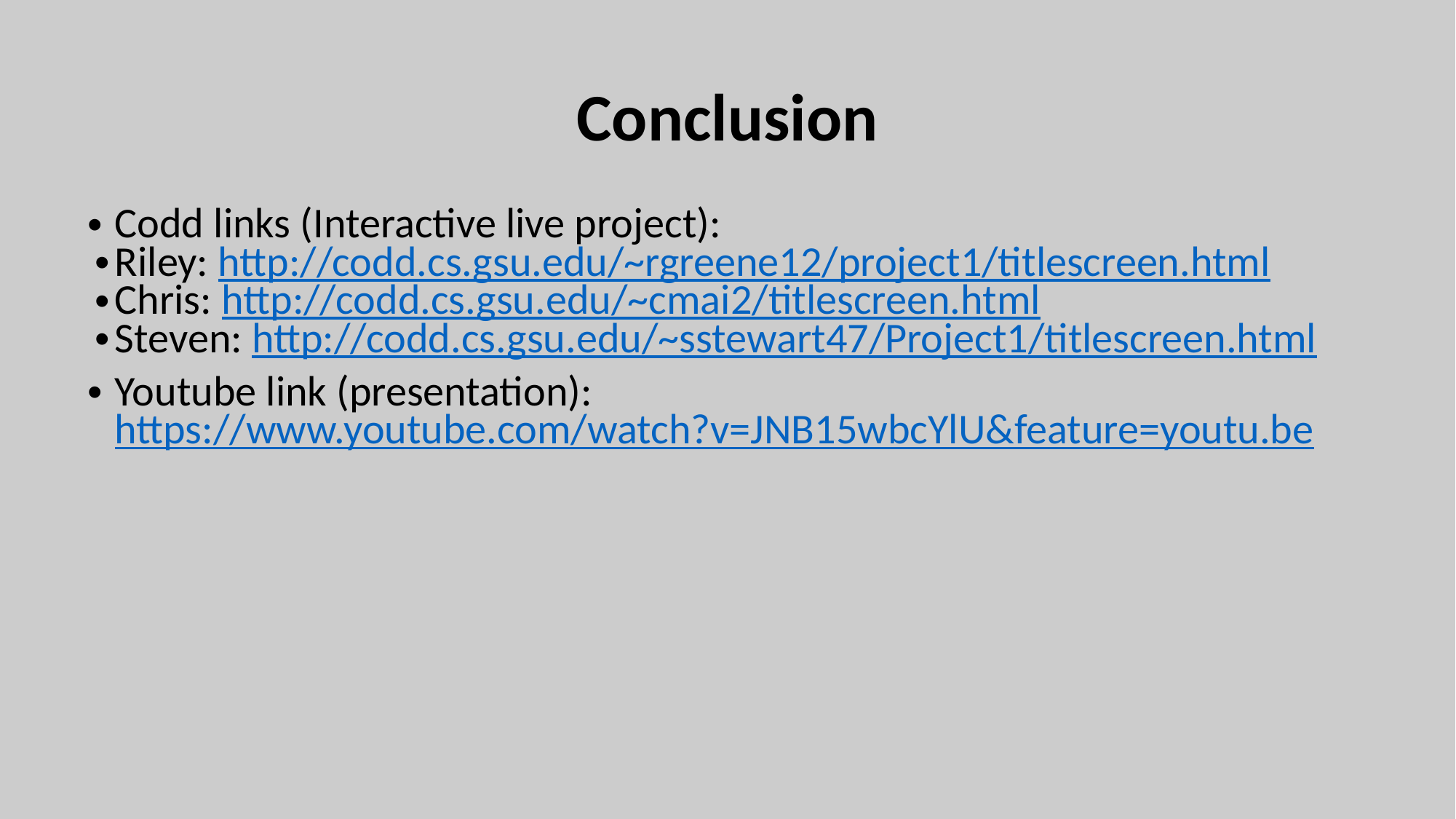

# Conclusion
Codd links (Interactive live project):
Riley: http://codd.cs.gsu.edu/~rgreene12/project1/titlescreen.html
Chris: http://codd.cs.gsu.edu/~cmai2/titlescreen.html
Steven: http://codd.cs.gsu.edu/~sstewart47/Project1/titlescreen.html
Youtube link (presentation): https://www.youtube.com/watch?v=JNB15wbcYlU&feature=youtu.be